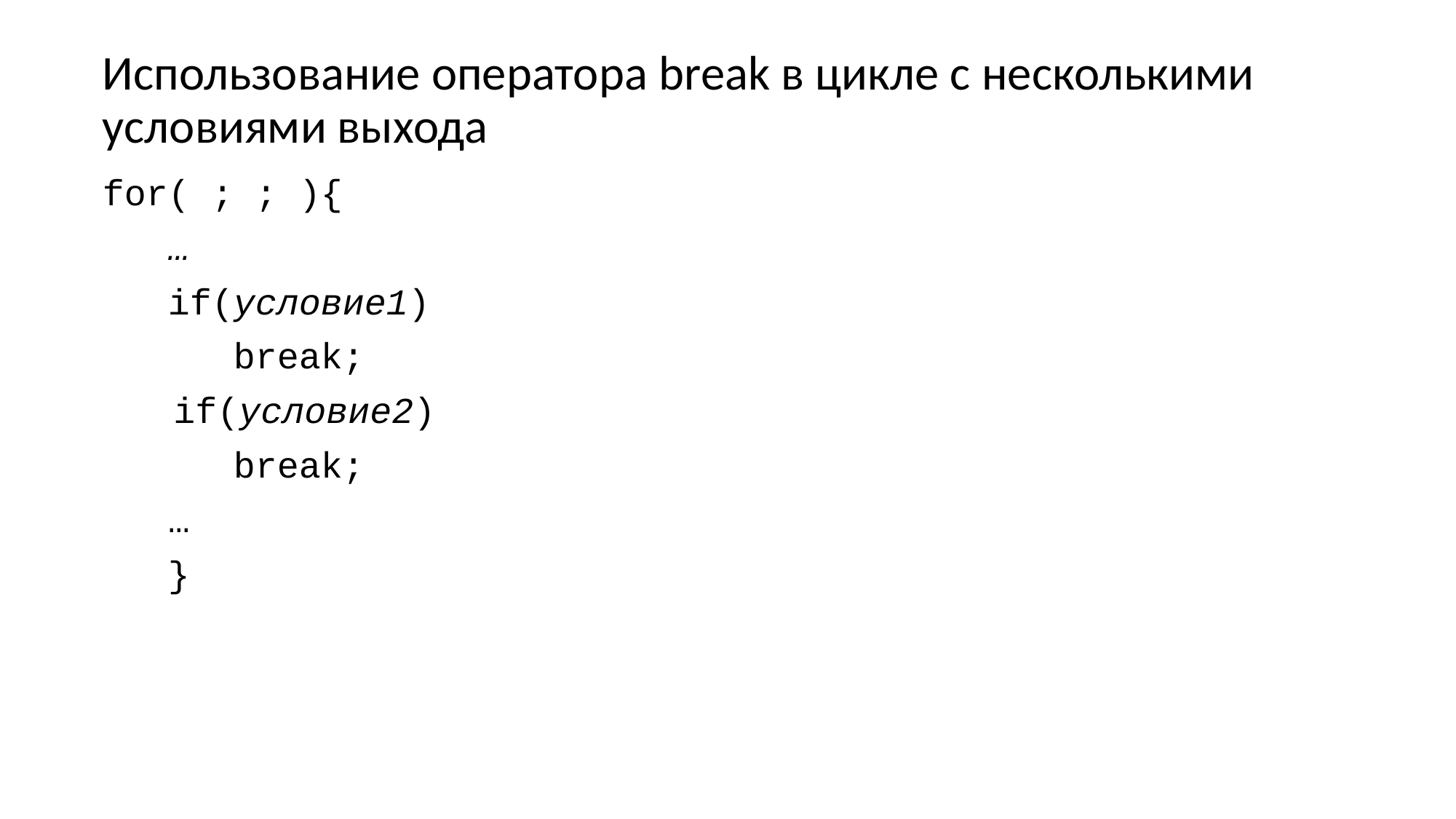

# Использование оператора break в цикле с несколькими условиями выхода
for( ; ; ){
   …
   if(условие1)
      break;
	  if(условие2)
      break;
   …
   }